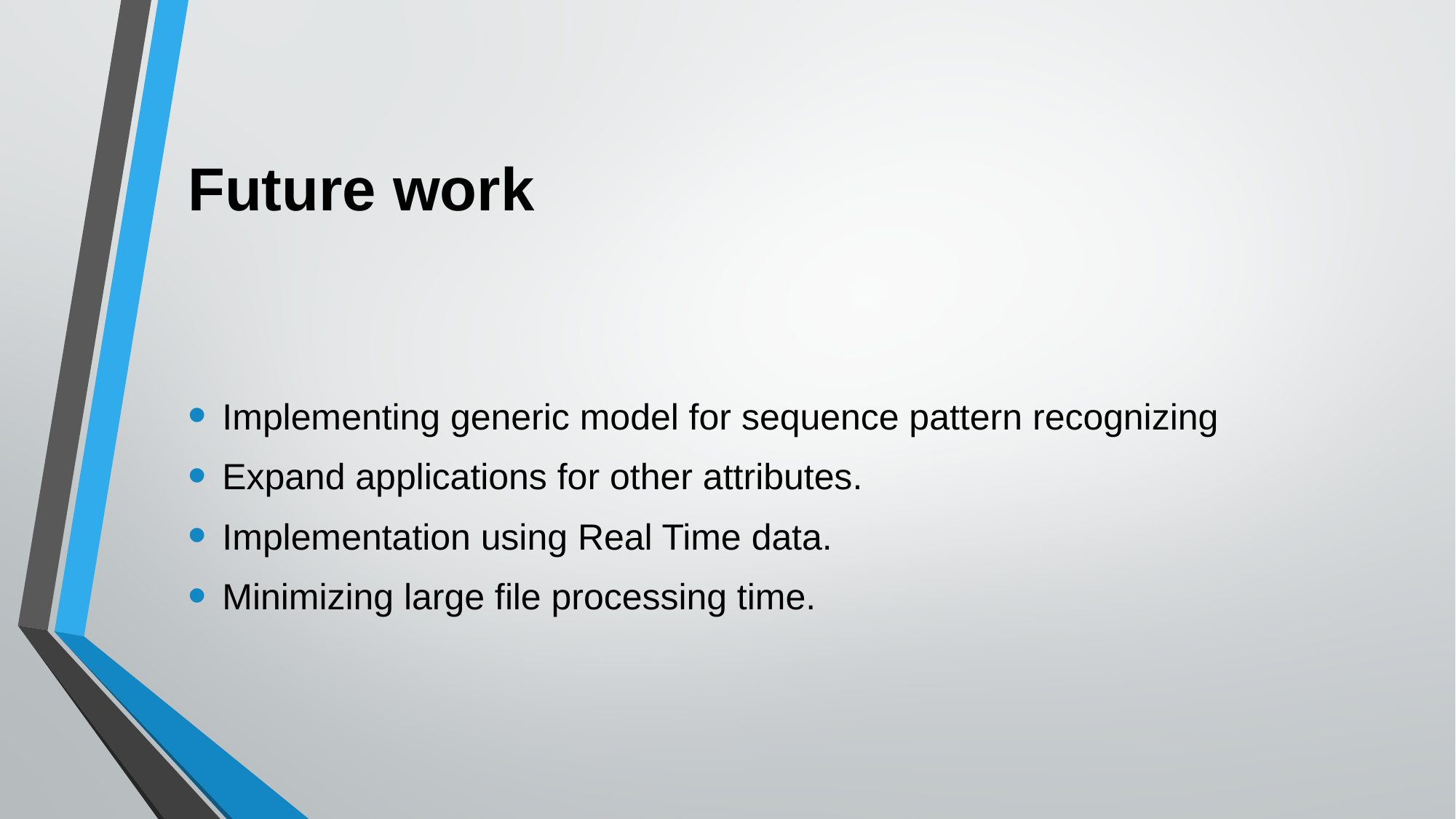

# Future work
Implementing generic model for sequence pattern recognizing
Expand applications for other attributes.
Implementation using Real Time data.
Minimizing large file processing time.